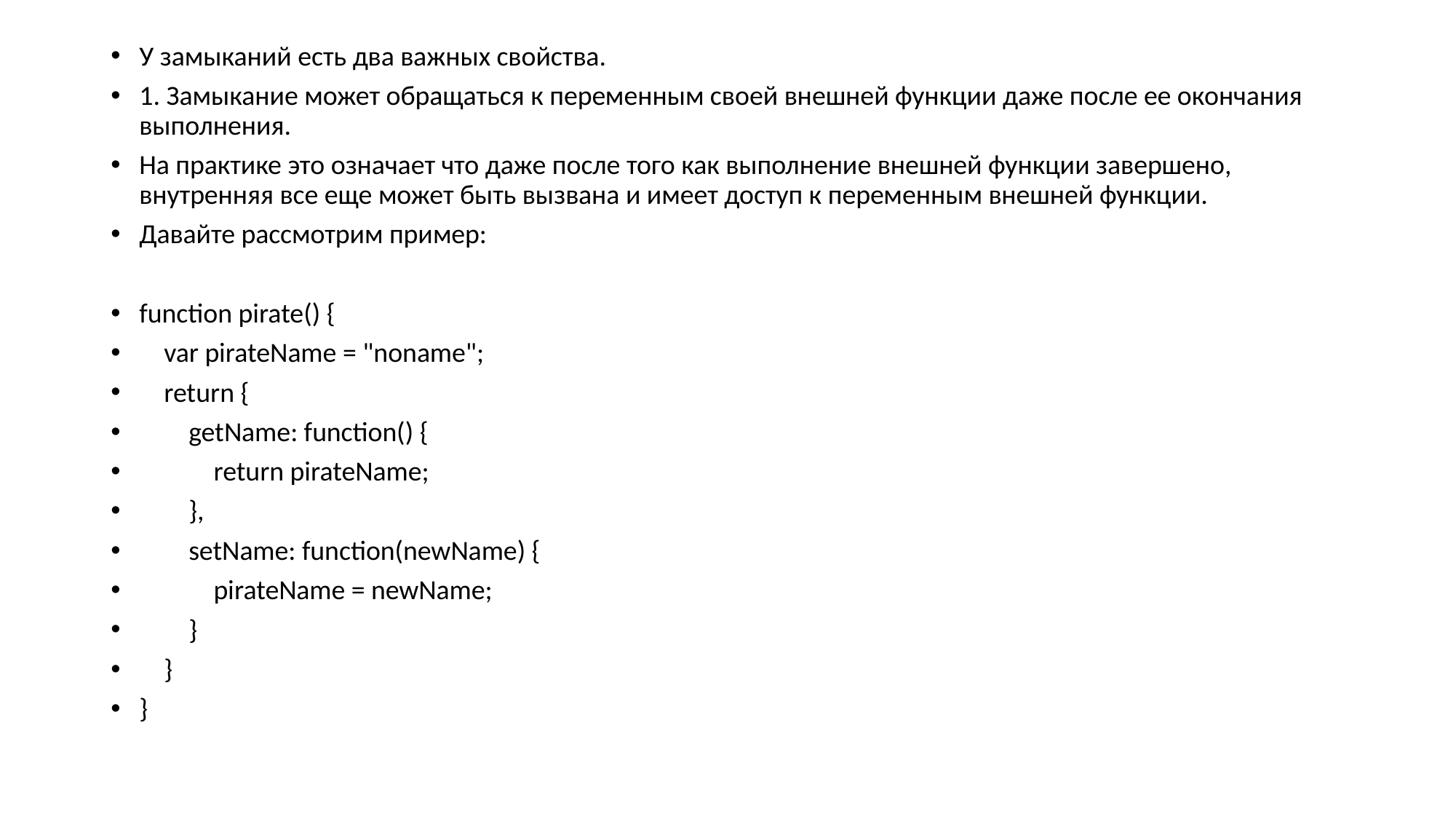

У замыканий есть два важных свойства.
1. Замыкание может обращаться к переменным своей внешней функции даже после ее окончания выполнения.
На практике это означает что даже после того как выполнение внешней функции завершено, внутренняя все еще может быть вызвана и имеет доступ к переменным внешней функции.
Давайте рассмотрим пример:

function pirate() {
    var pirateName = "noname";
    return {
        getName: function() {
            return pirateName;
        },
        setName: function(newName) {
            pirateName = newName;
        }
    }
}